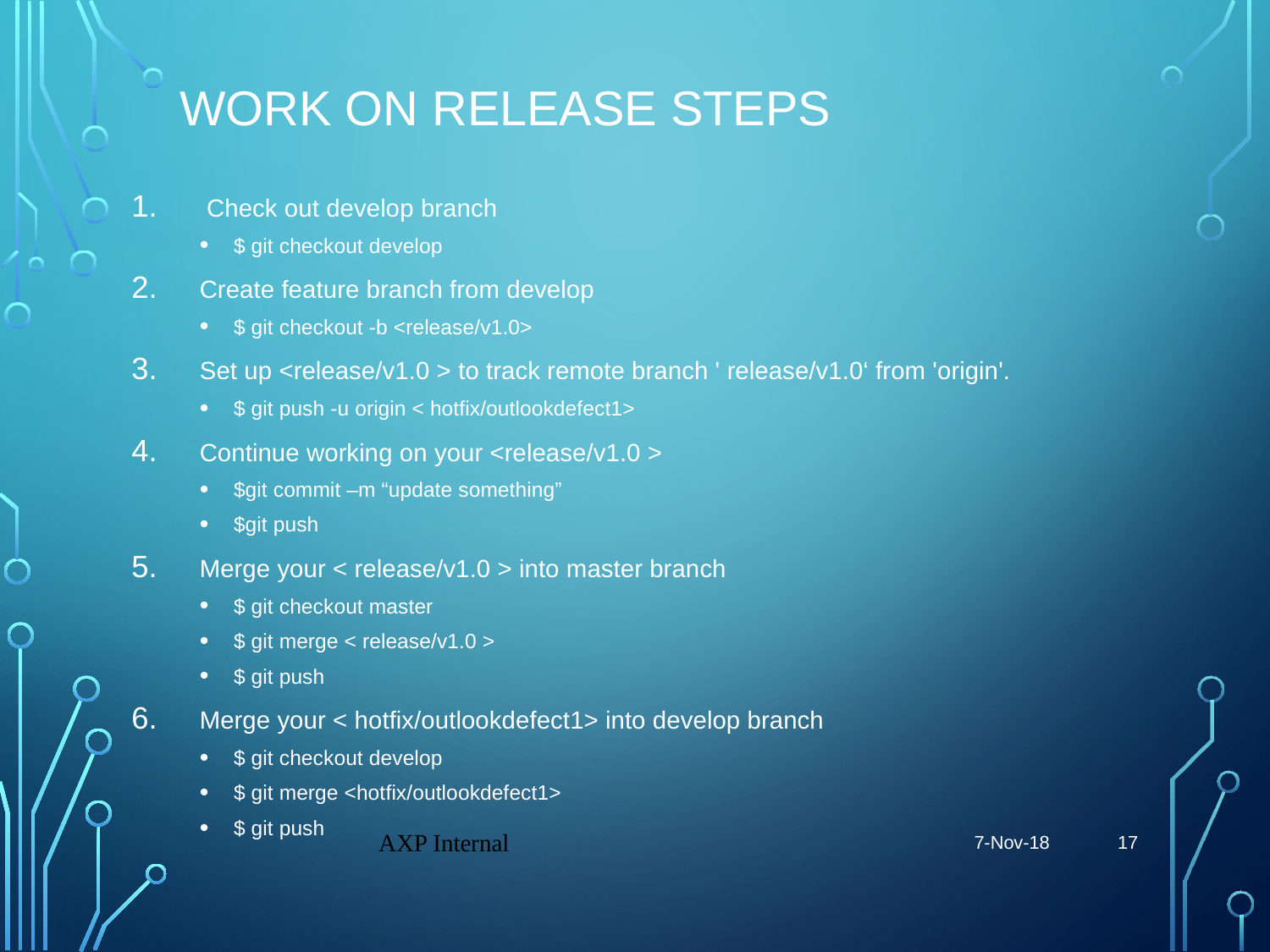

# Work on RELEASE steps
 Check out develop branch
$ git checkout develop
Create feature branch from develop
$ git checkout -b <release/v1.0>
Set up <release/v1.0 > to track remote branch ' release/v1.0‘ from 'origin'.
$ git push -u origin < hotfix/outlookdefect1>
Continue working on your <release/v1.0 >
$git commit –m “update something”
$git push
Merge your < release/v1.0 > into master branch
$ git checkout master
$ git merge < release/v1.0 >
$ git push
Merge your < hotfix/outlookdefect1> into develop branch
$ git checkout develop
$ git merge <hotfix/outlookdefect1>
$ git push

17
AXP Internal
7-Nov-18